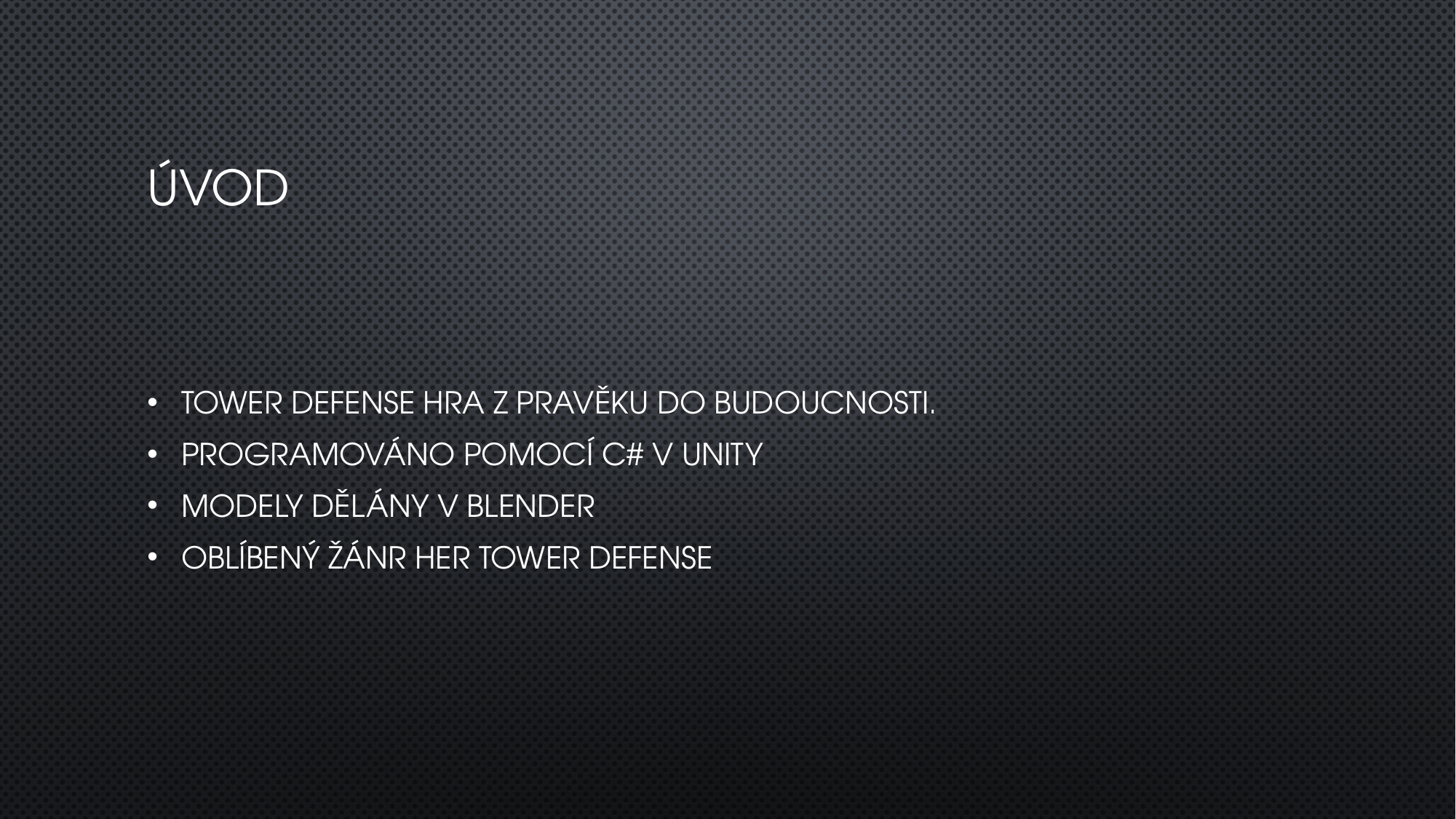

# Úvod
Tower Defense hra z pravěku do budoucnosti.
Programováno pomocí c# v unity
Modely dělány v blender
Oblíbený žánr her tower defense